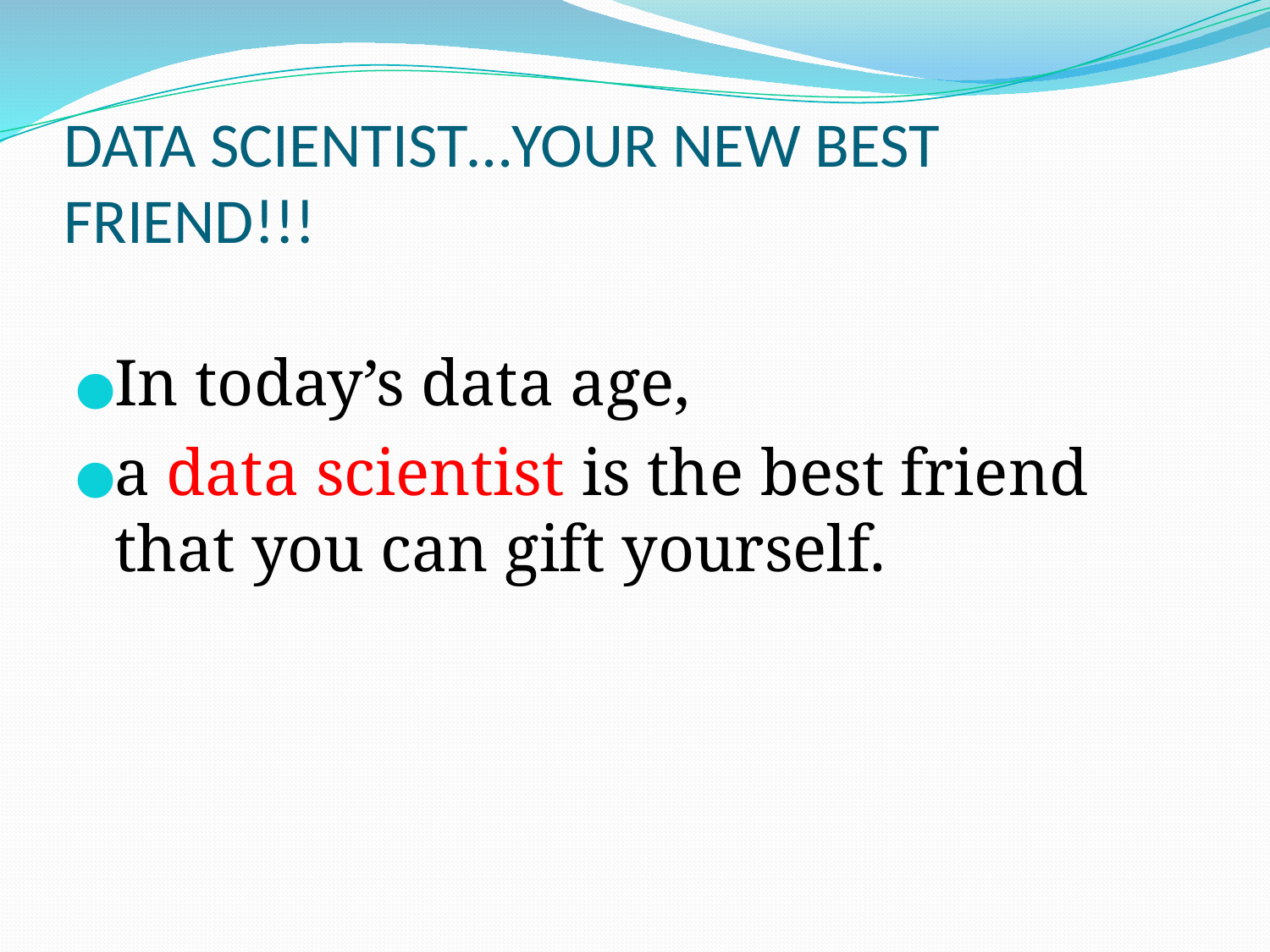

# DATA SCIENTIST…YOUR NEW BEST FRIEND!!!

In today’s data age,
a data scientist is the best friend that you can gift yourself.